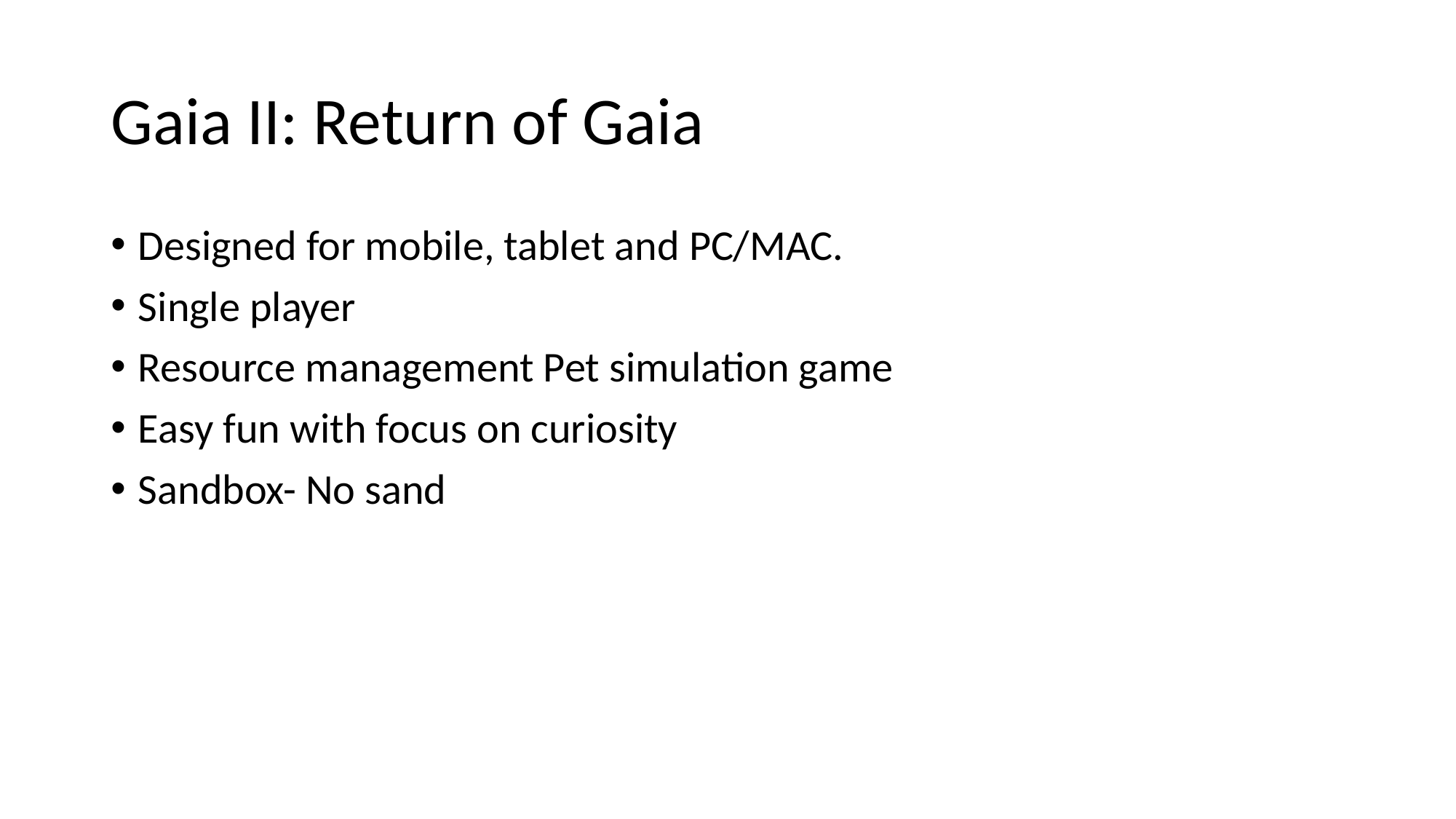

# Gaia II: Return of Gaia
Designed for mobile, tablet and PC/MAC.
Single player
Resource management Pet simulation game
Easy fun with focus on curiosity
Sandbox- No sand